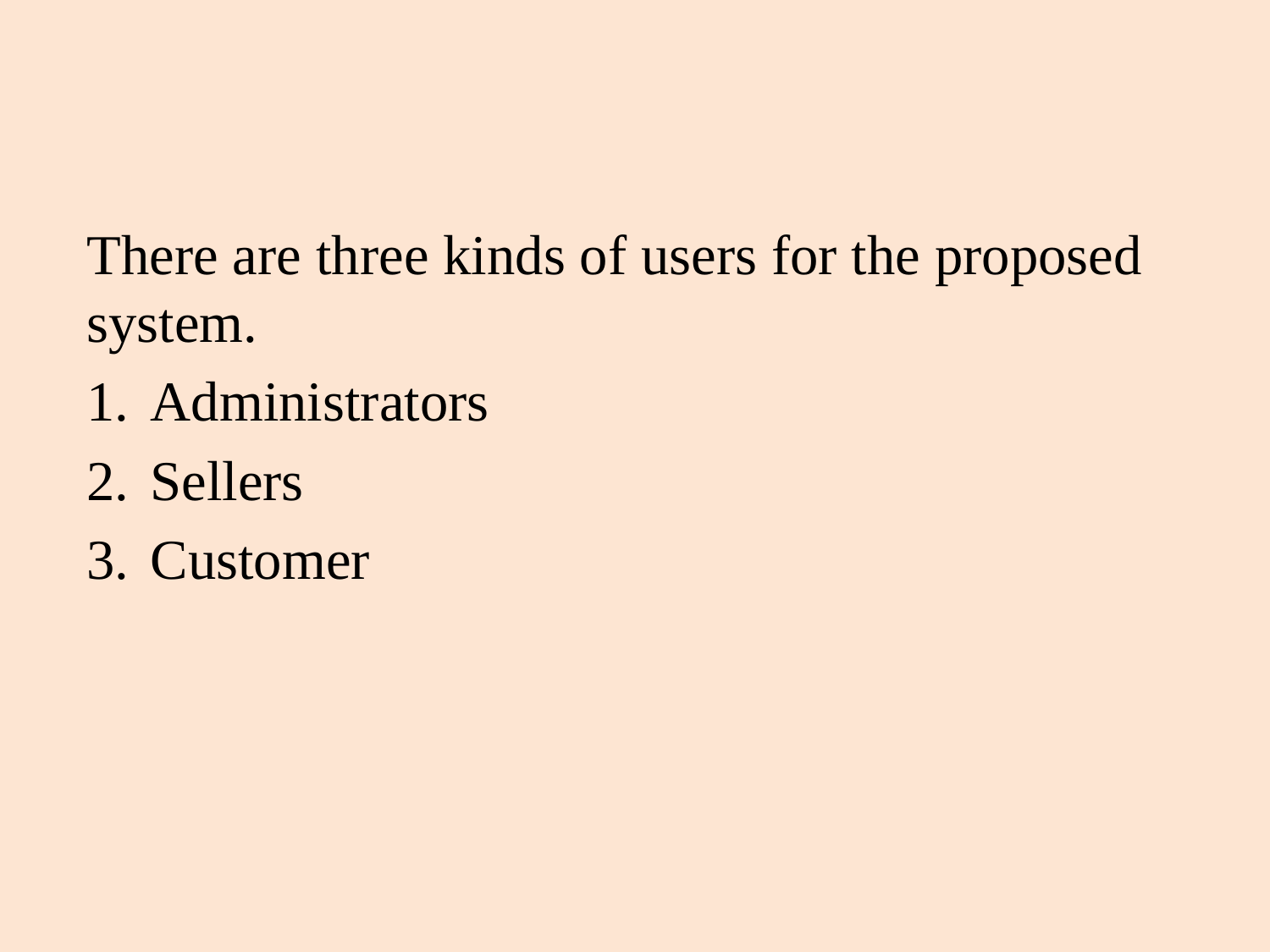

There are three kinds of users for the proposed system.
Administrators
Sellers
Customer